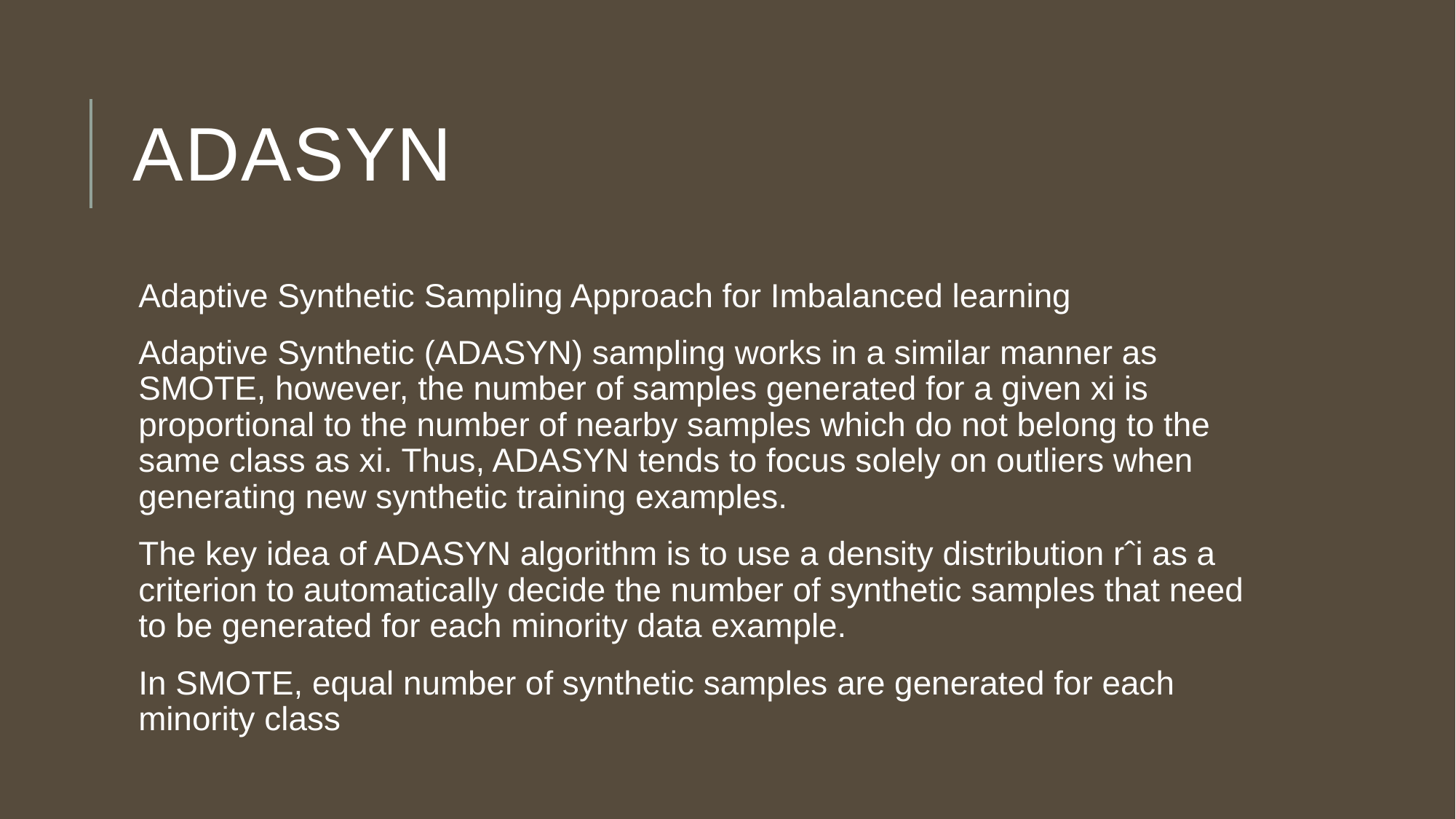

# ADASYN
Adaptive Synthetic Sampling Approach for Imbalanced learning
Adaptive Synthetic (ADASYN) sampling works in a similar manner as SMOTE, however, the number of samples generated for a given xi is proportional to the number of nearby samples which do not belong to the same class as xi. Thus, ADASYN tends to focus solely on outliers when generating new synthetic training examples.
The key idea of ADASYN algorithm is to use a density distribution rˆi as a criterion to automatically decide the number of synthetic samples that need to be generated for each minority data example.
In SMOTE, equal number of synthetic samples are generated for each minority class